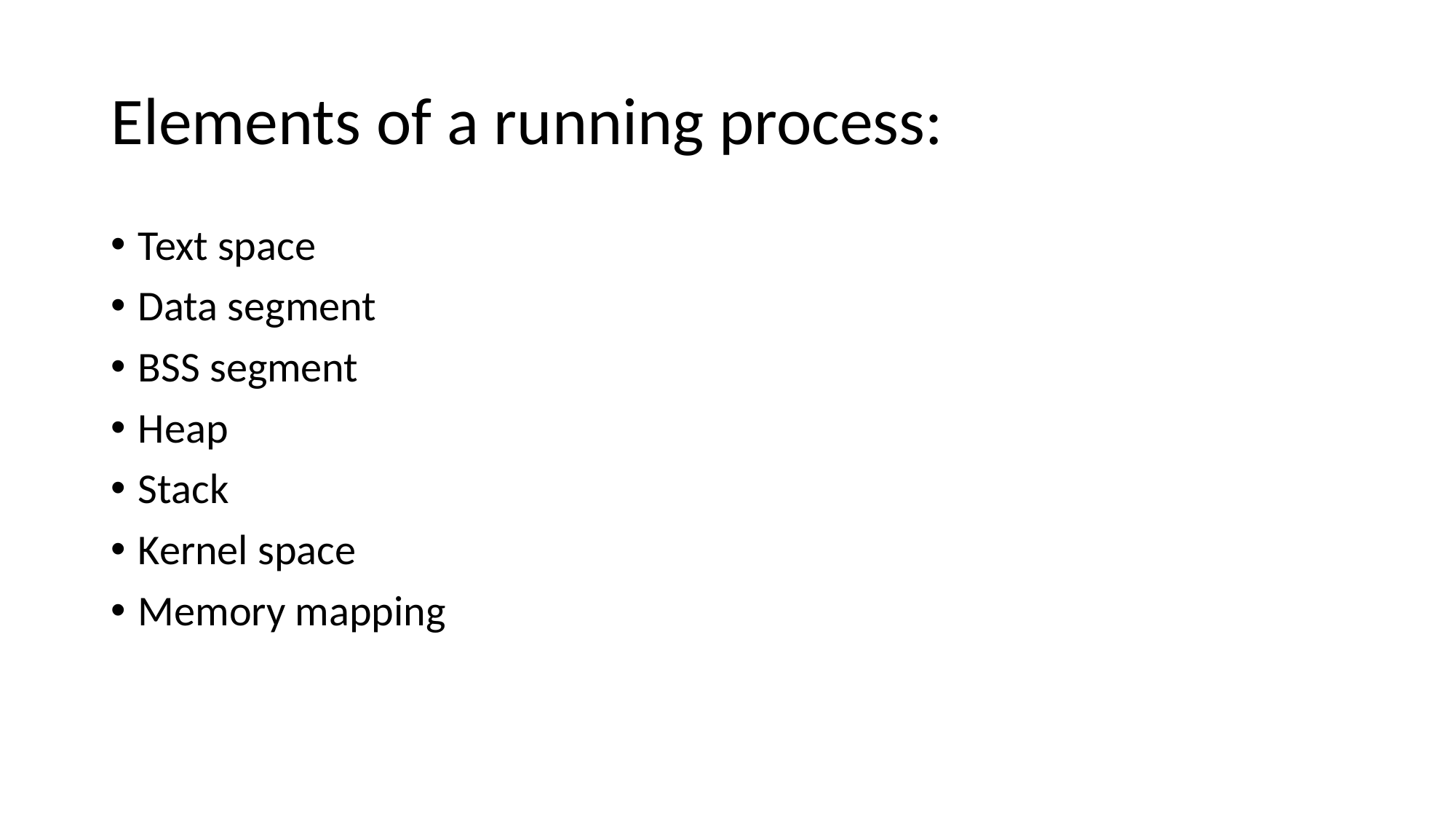

# Elements of a running process:
Text space
Data segment
BSS segment
Heap
Stack
Kernel space
Memory mapping